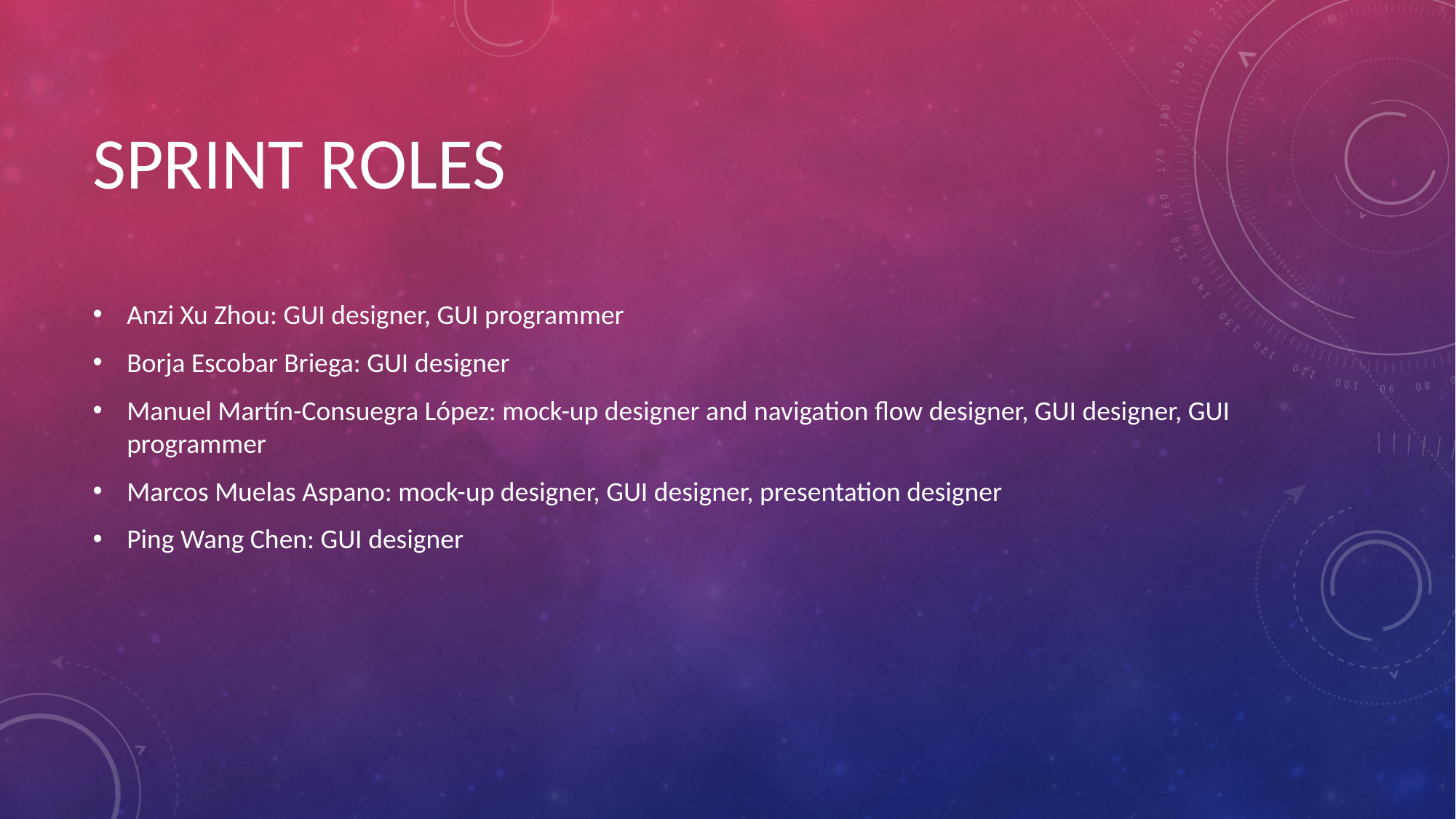

# SPRINT ROLES
Anzi Xu Zhou: GUI designer, GUI programmer
Borja Escobar Briega: GUI designer
Manuel Martín-Consuegra López: mock-up designer and navigation flow designer, GUI designer, GUI programmer
Marcos Muelas Aspano: mock-up designer, GUI designer, presentation designer
Ping Wang Chen: GUI designer